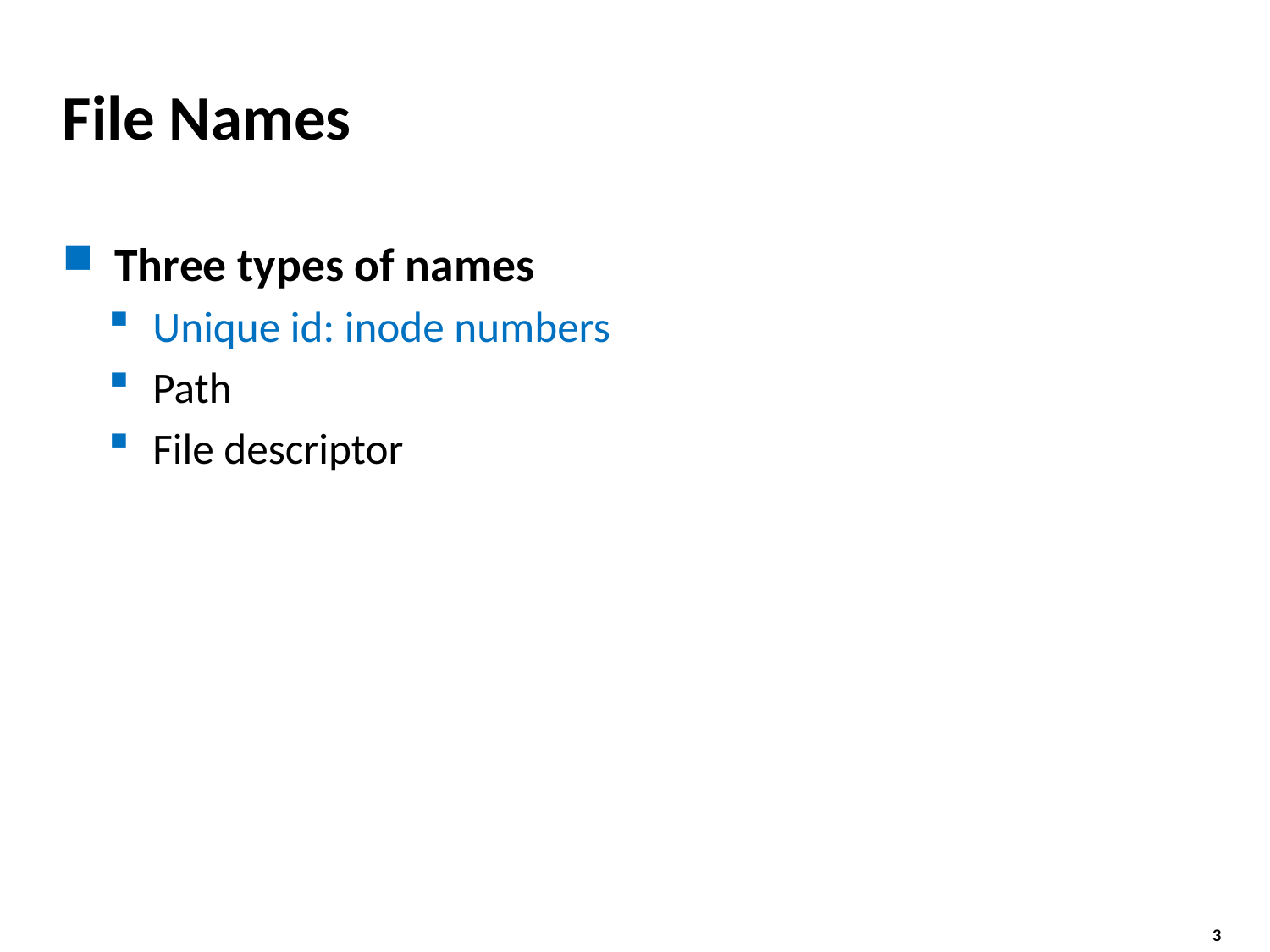

# File Names
Three types of names
Unique id: inode numbers
Path
File descriptor